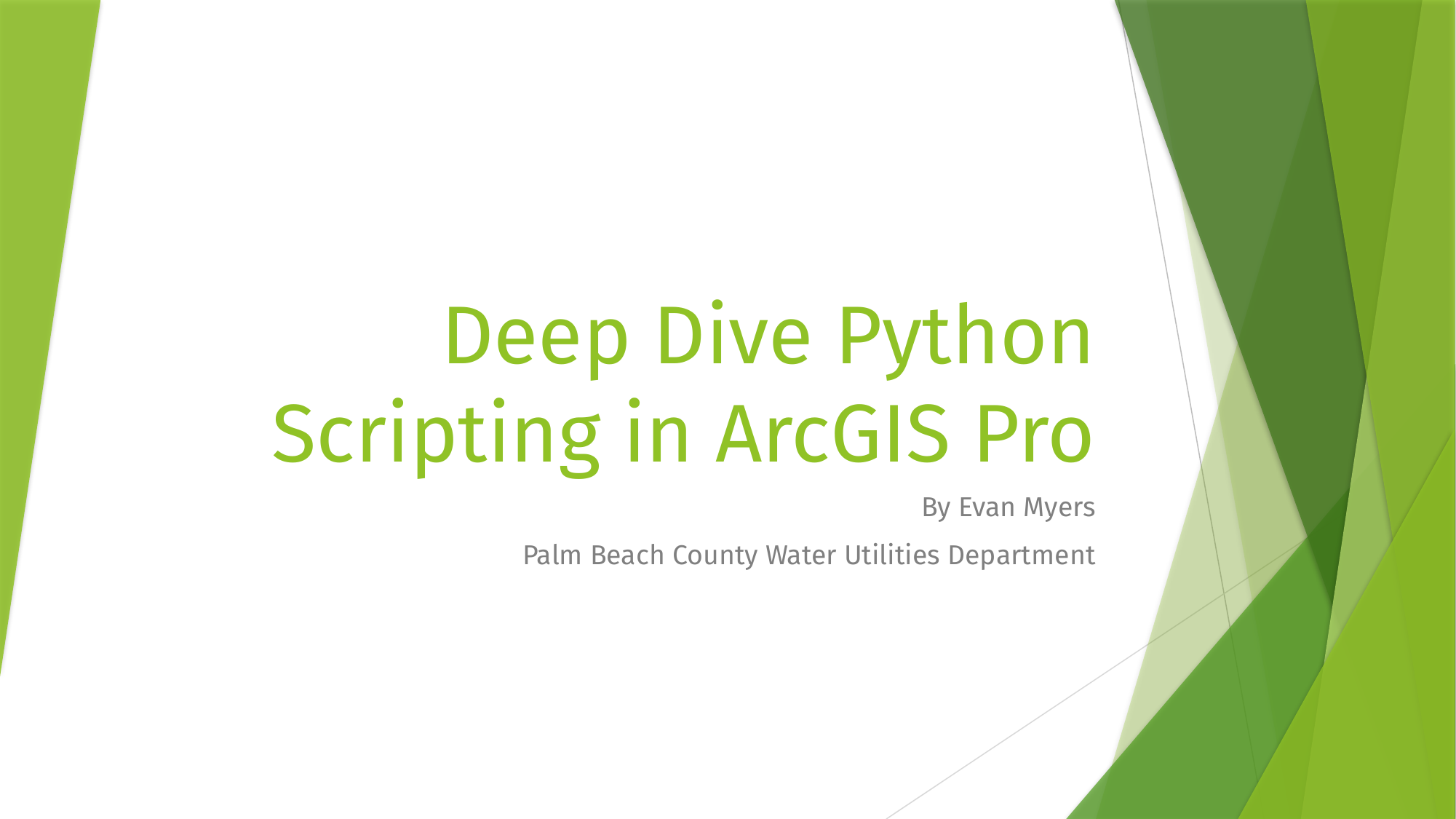

# Deep Dive Python Scripting in ArcGIS Pro
By Evan Myers
Palm Beach County Water Utilities Department